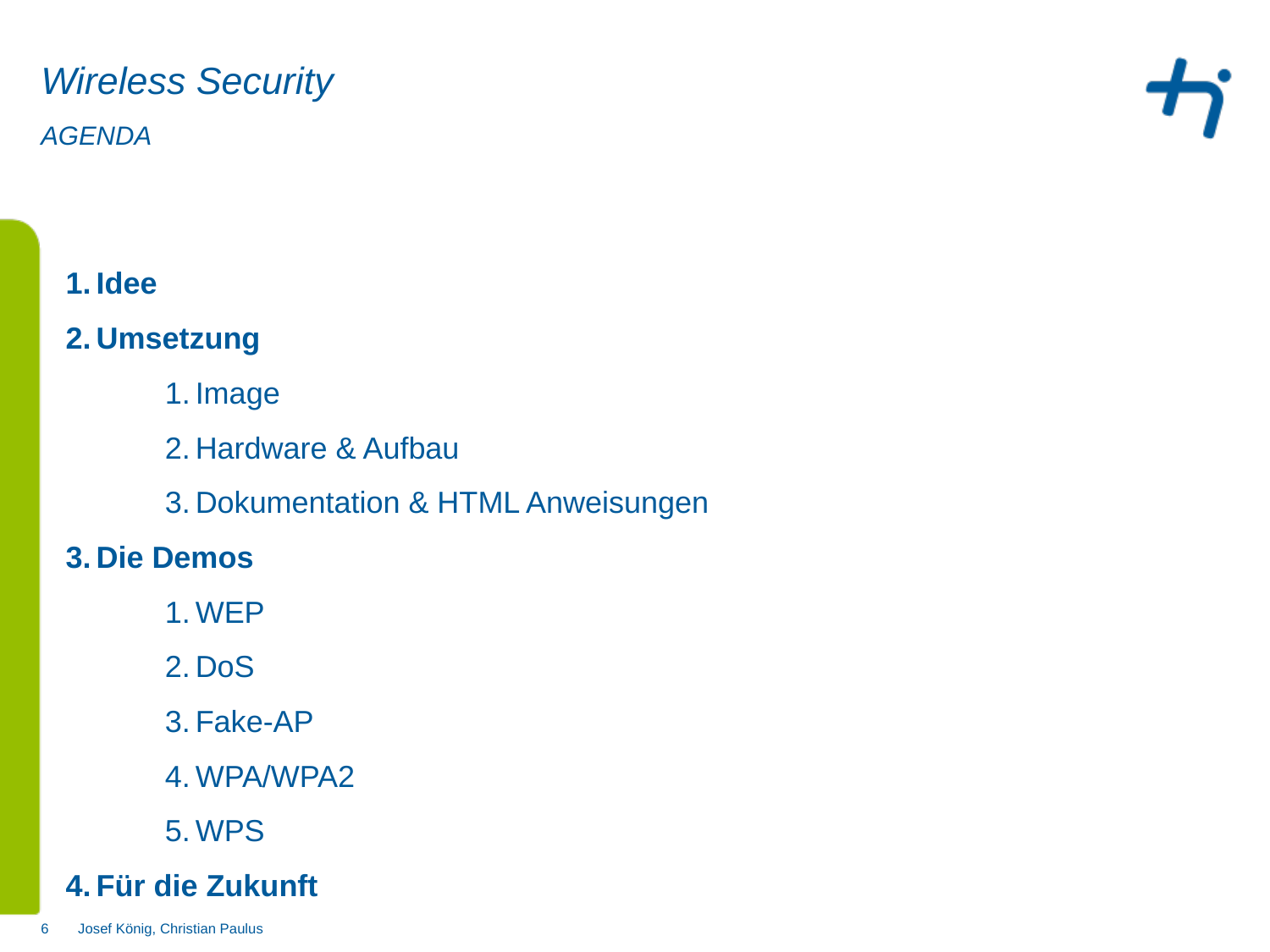

# Wireless Security
AGENDA
Idee
Umsetzung
Image
Hardware & Aufbau
Dokumentation & HTML Anweisungen
Die Demos
WEP
DoS
Fake-AP
WPA/WPA2
WPS
Für die Zukunft

Josef König, Christian Paulus
6